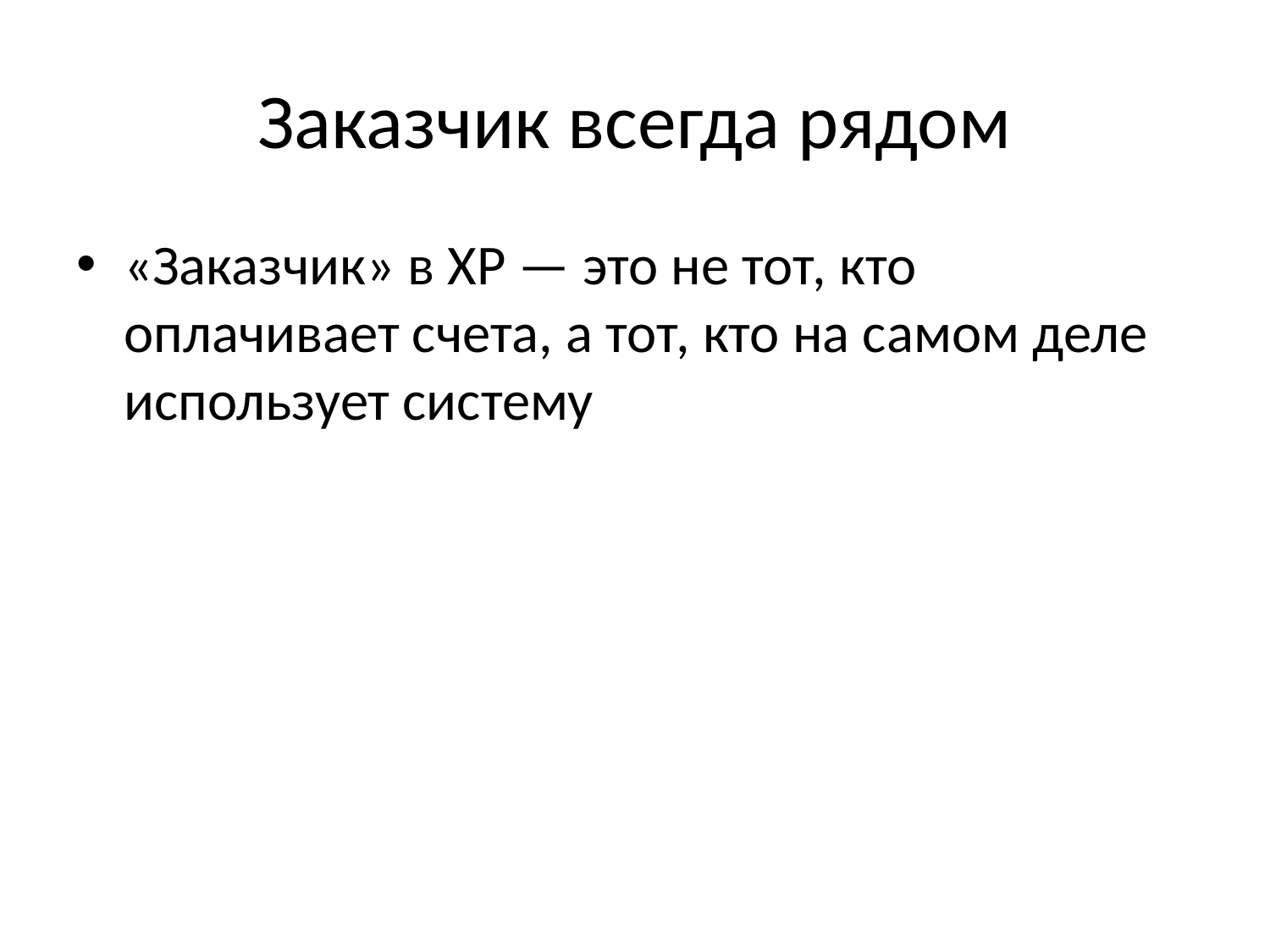

# Заказчик всегда рядом
«Заказчик» в XP — это не тот, кто оплачивает счета, а тот, кто на самом деле использует систему